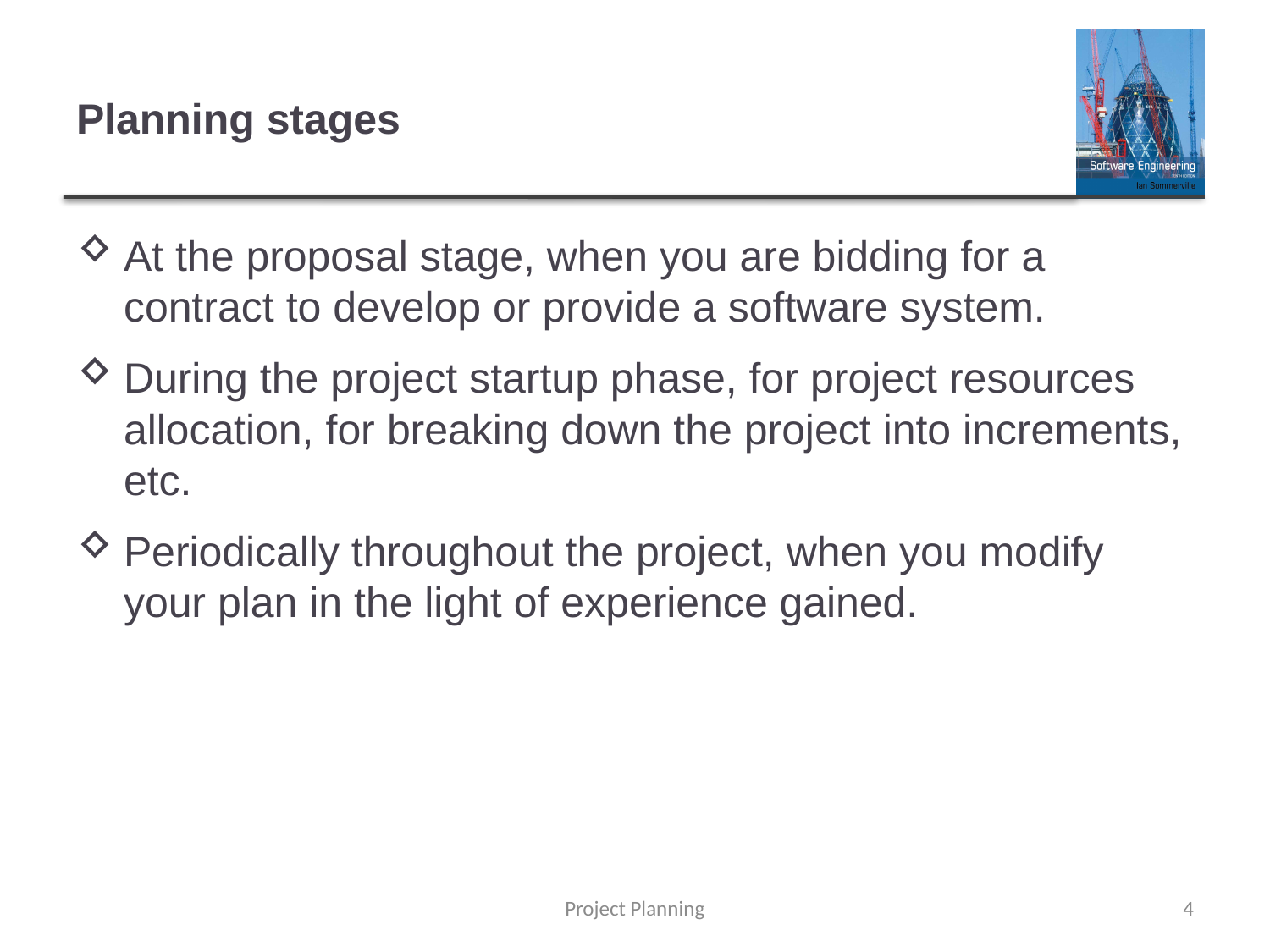

# Planning stages
At the proposal stage, when you are bidding for a contract to develop or provide a software system.
During the project startup phase, for project resources allocation, for breaking down the project into increments, etc.
Periodically throughout the project, when you modify your plan in the light of experience gained.

Project Planning
4